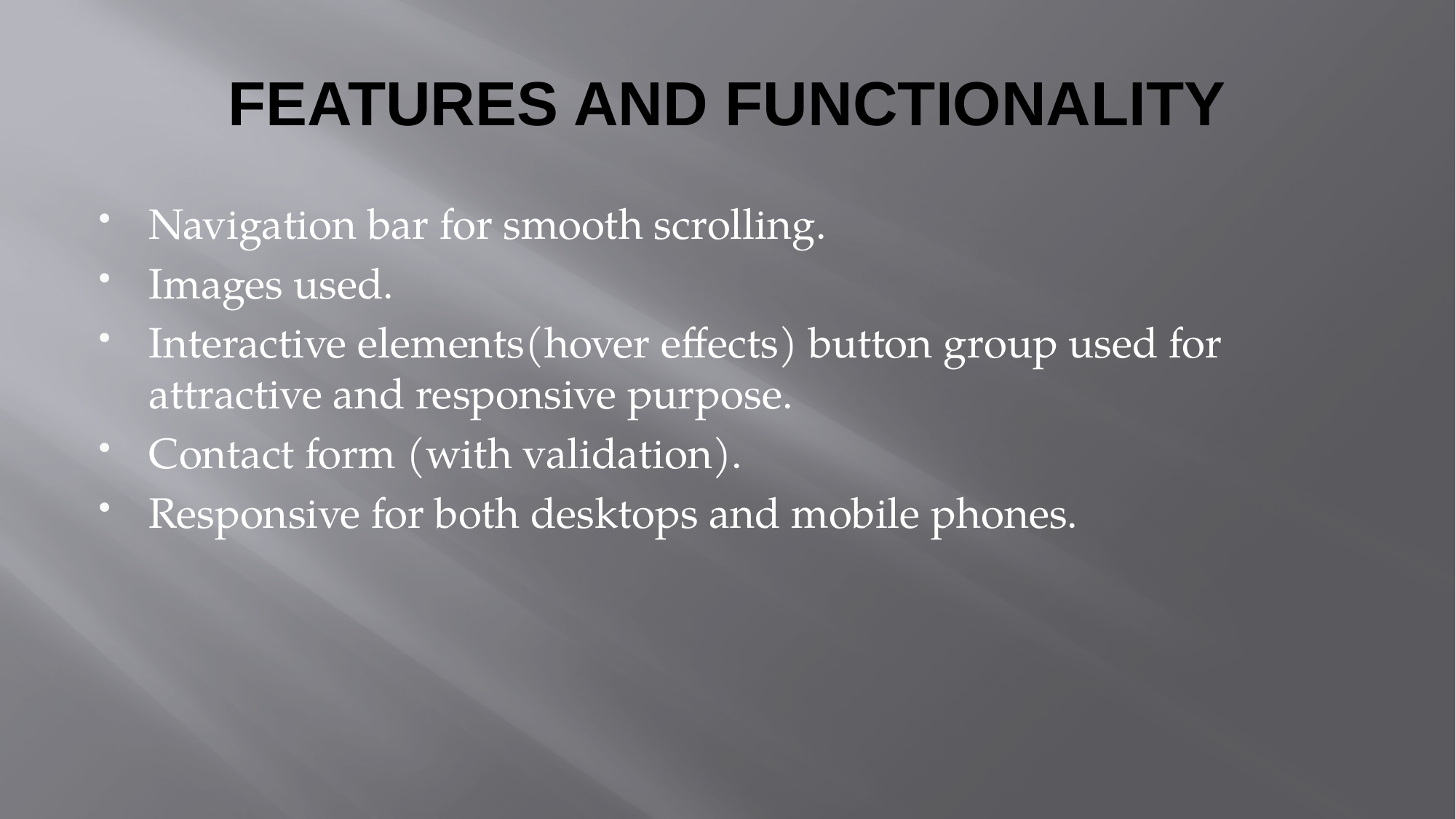

# FEATURES AND FUNCTIONALITY
Navigation bar for smooth scrolling.
Images used.
Interactive elements(hover effects) button group used for attractive and responsive purpose.
Contact form (with validation).
Responsive for both desktops and mobile phones.